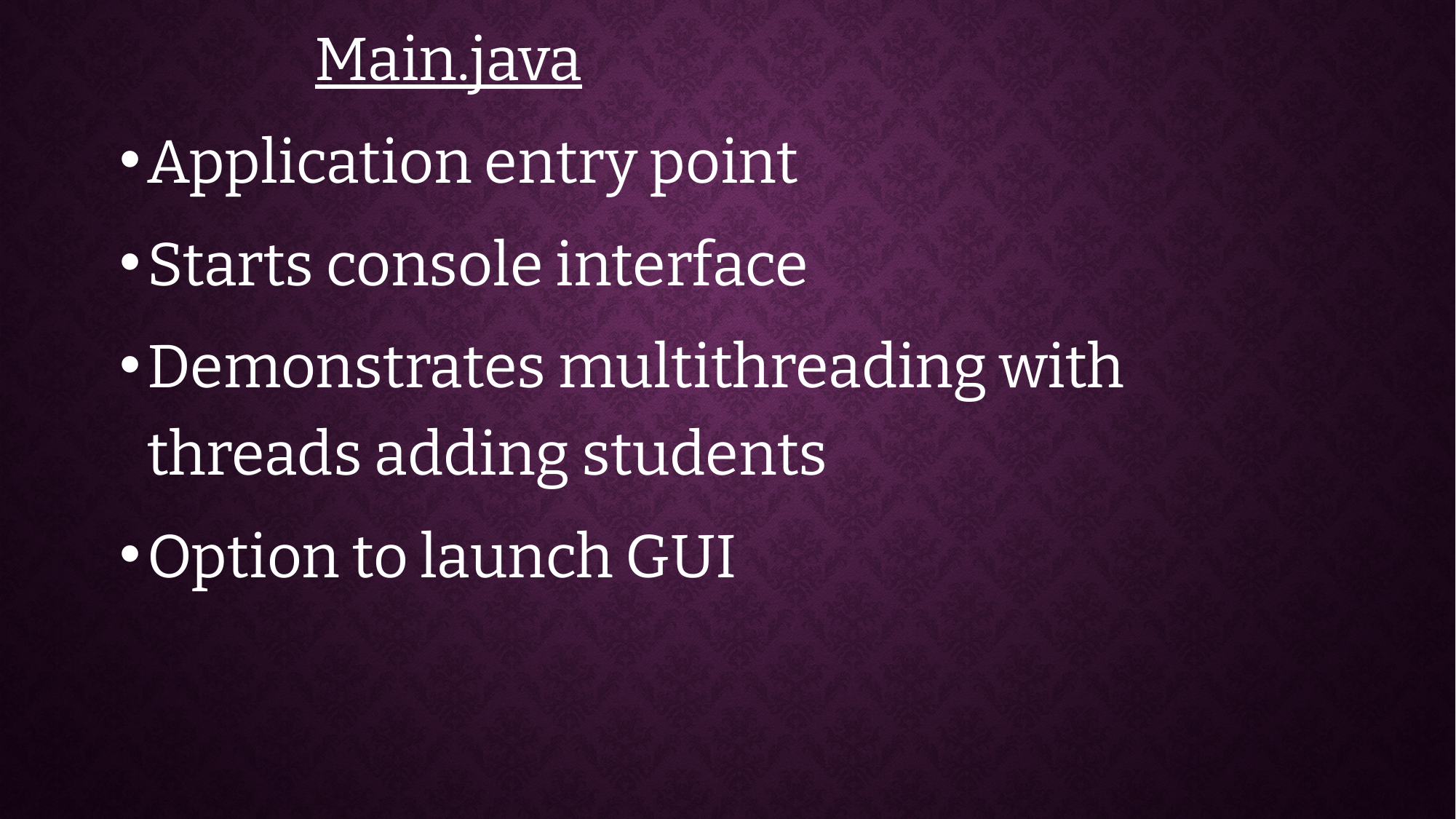

Main.java
Application entry point
Starts console interface
Demonstrates multithreading with threads adding students
Option to launch GUI